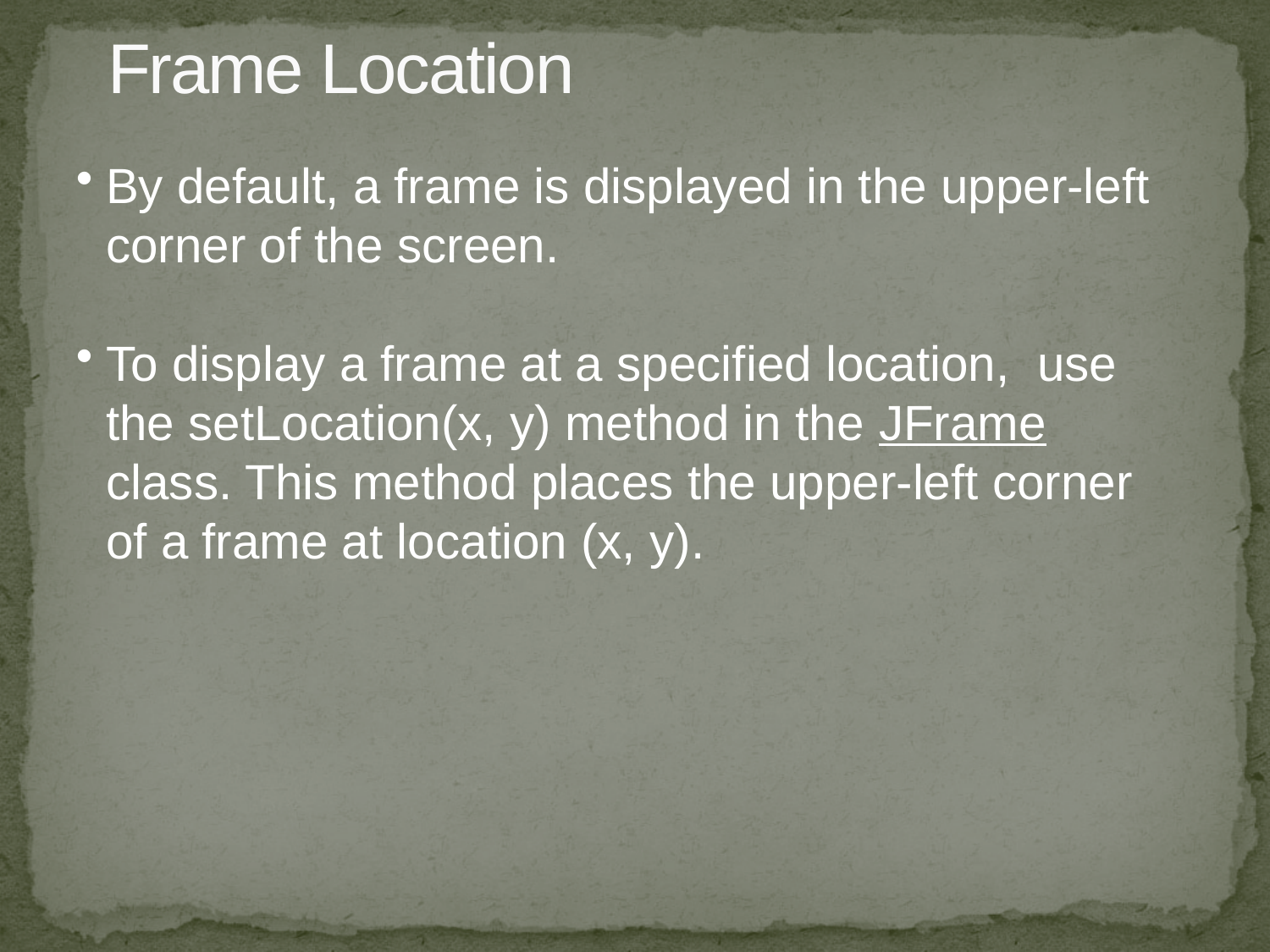

# Frame Location
By default, a frame is displayed in the upper-left corner of the screen.
To display a frame at a specified location,  use the setLocation(x, y) method in the JFrame class. This method places the upper-left corner of a frame at location (x, y).